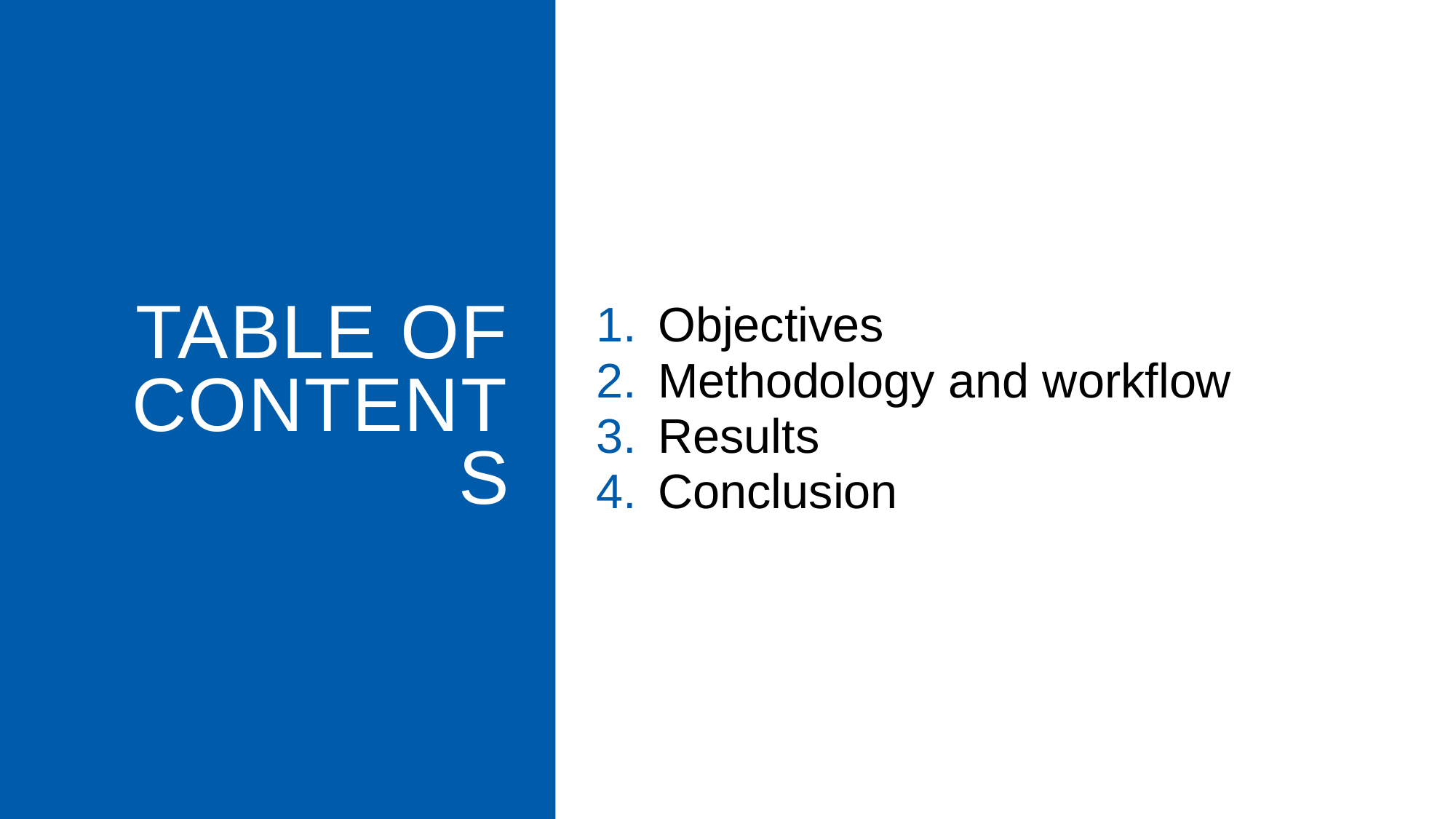

# Table of contents
Objectives
Methodology and workflow
Results
Conclusion